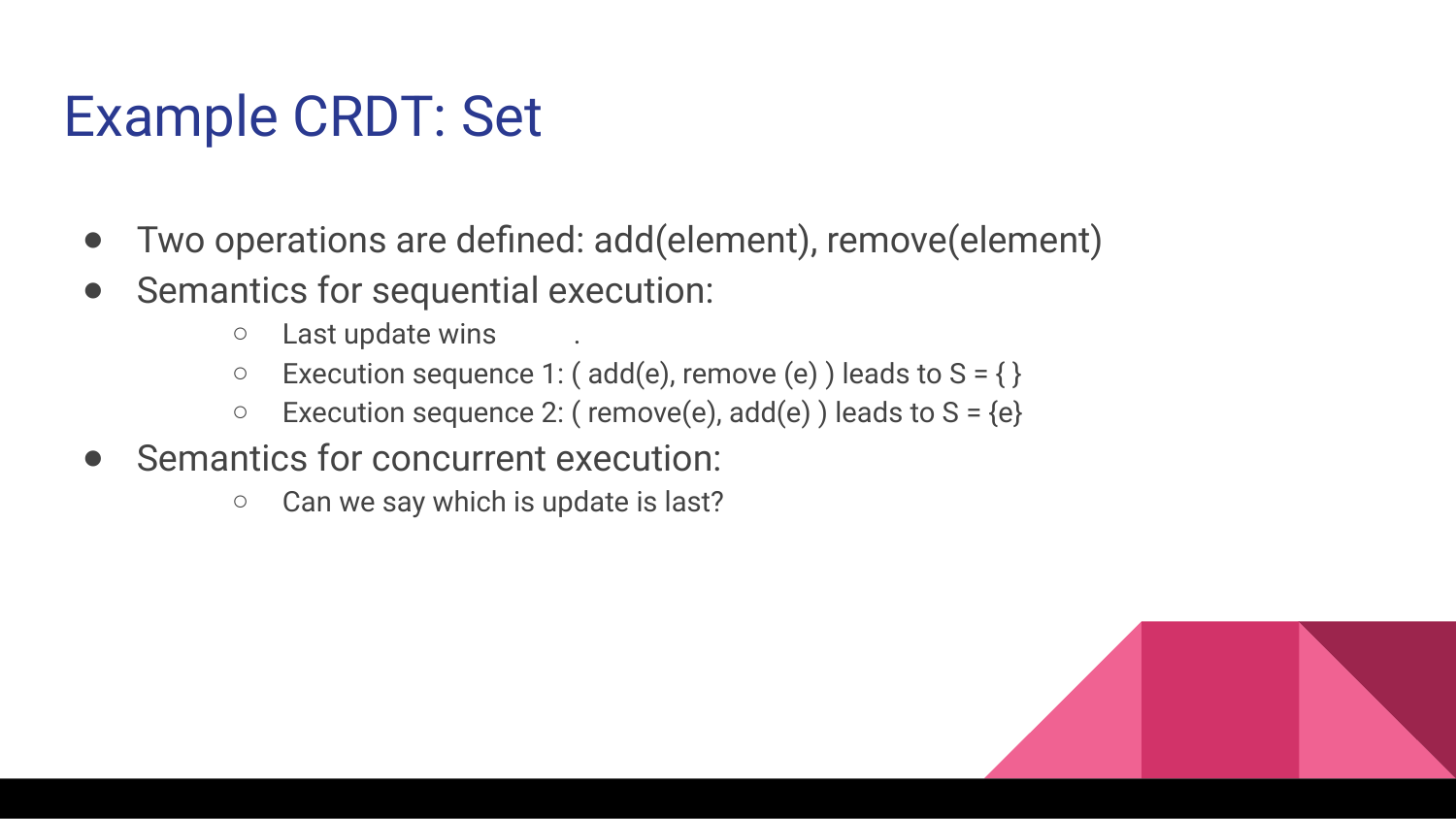

Example CRDT: Set
Two operations are defined: add(element), remove(element)
Semantics for sequential execution:
Last update wins	.
Execution sequence 1: ( add(e), remove (e) ) leads to S = { }
Execution sequence 2: ( remove(e), add(e) ) leads to S = {e}
Semantics for concurrent execution:
Can we say which is update is last?